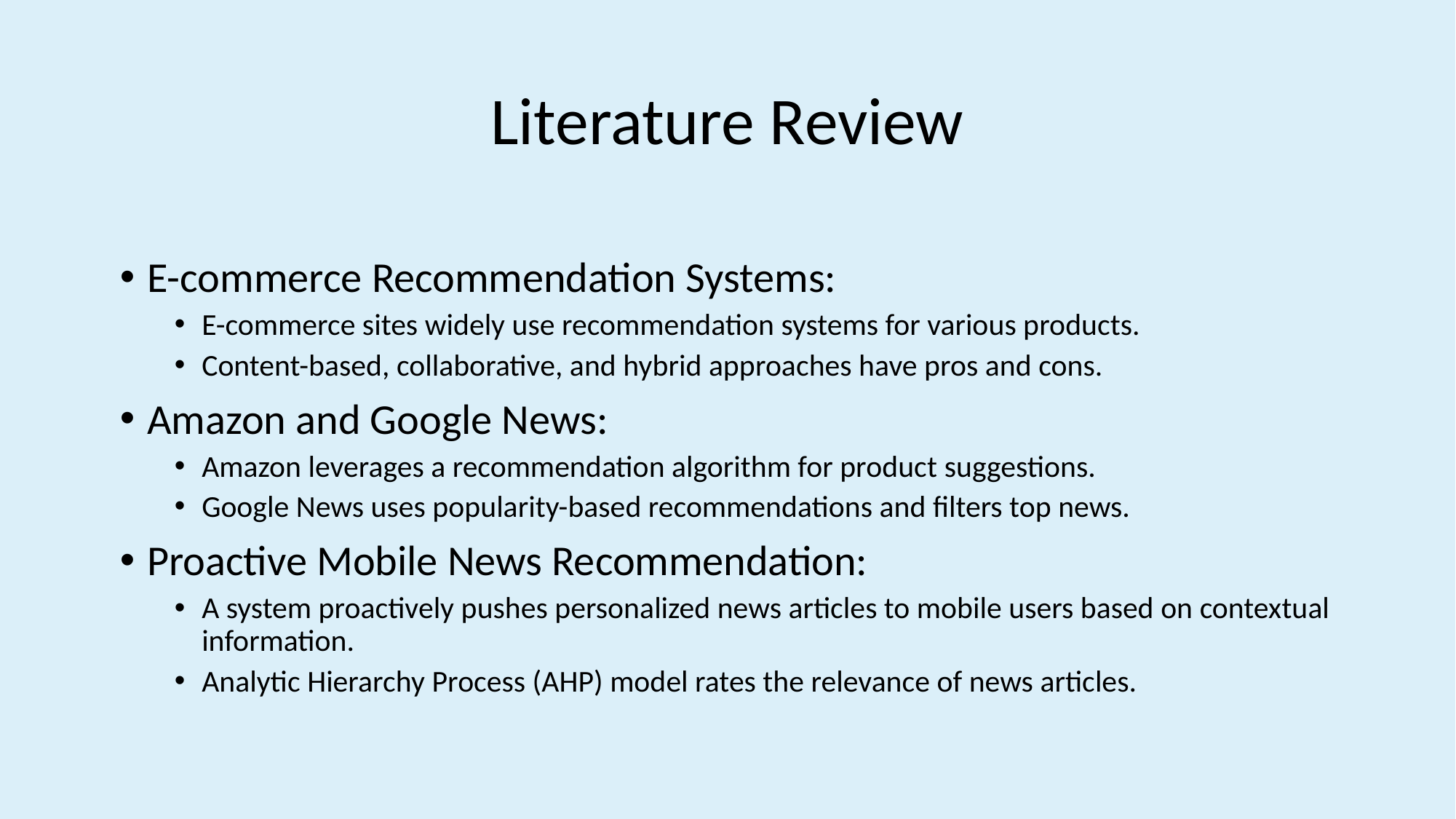

# Literature Review
E-commerce Recommendation Systems:
E-commerce sites widely use recommendation systems for various products.
Content-based, collaborative, and hybrid approaches have pros and cons.
Amazon and Google News:
Amazon leverages a recommendation algorithm for product suggestions.
Google News uses popularity-based recommendations and filters top news.
Proactive Mobile News Recommendation:
A system proactively pushes personalized news articles to mobile users based on contextual information.
Analytic Hierarchy Process (AHP) model rates the relevance of news articles.